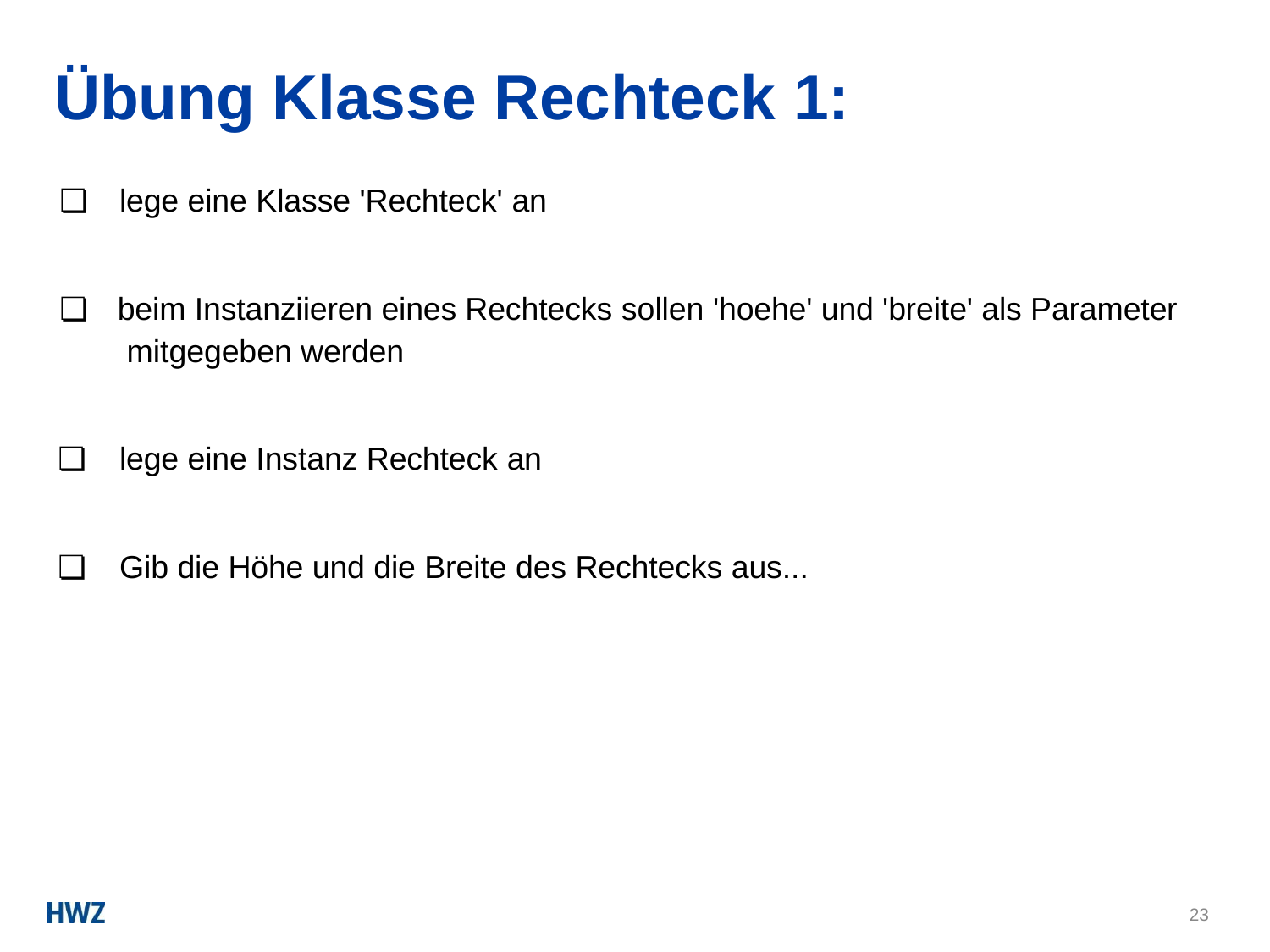

# Übung Klasse Rechteck 1:
❏	lege eine Klasse 'Rechteck' an

❏	beim Instanziieren eines Rechtecks sollen 'hoehe' und 'breite' als Parameter  mitgegeben werden

❏	lege eine Instanz Rechteck an

❏	Gib die Höhe und die Breite des Rechtecks aus...
23